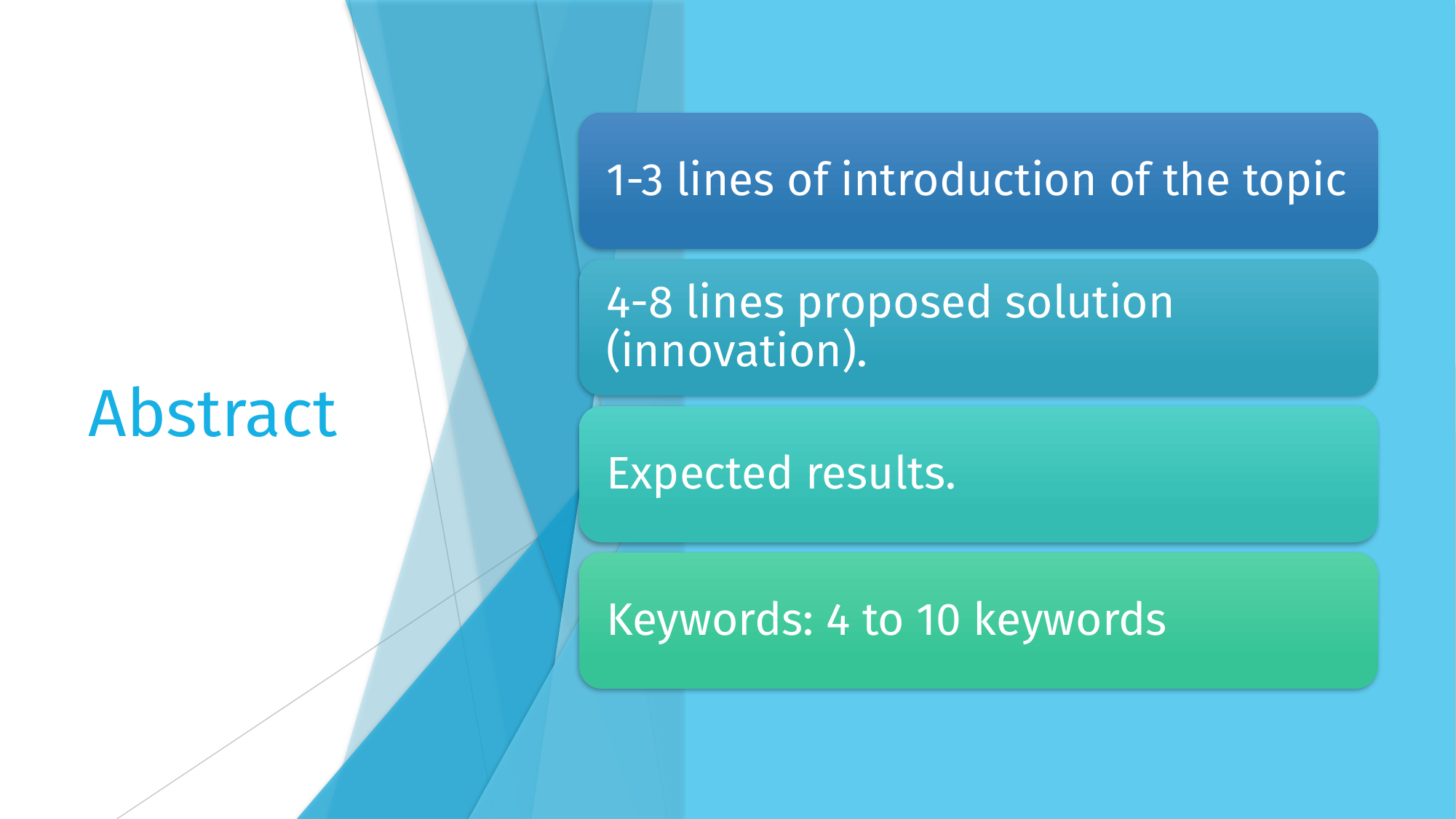

1-3 lines of introduction of the topic
4-8 lines proposed solution (innovation).
Expected results.
Keywords: 4 to 10 keywords
# Abstract